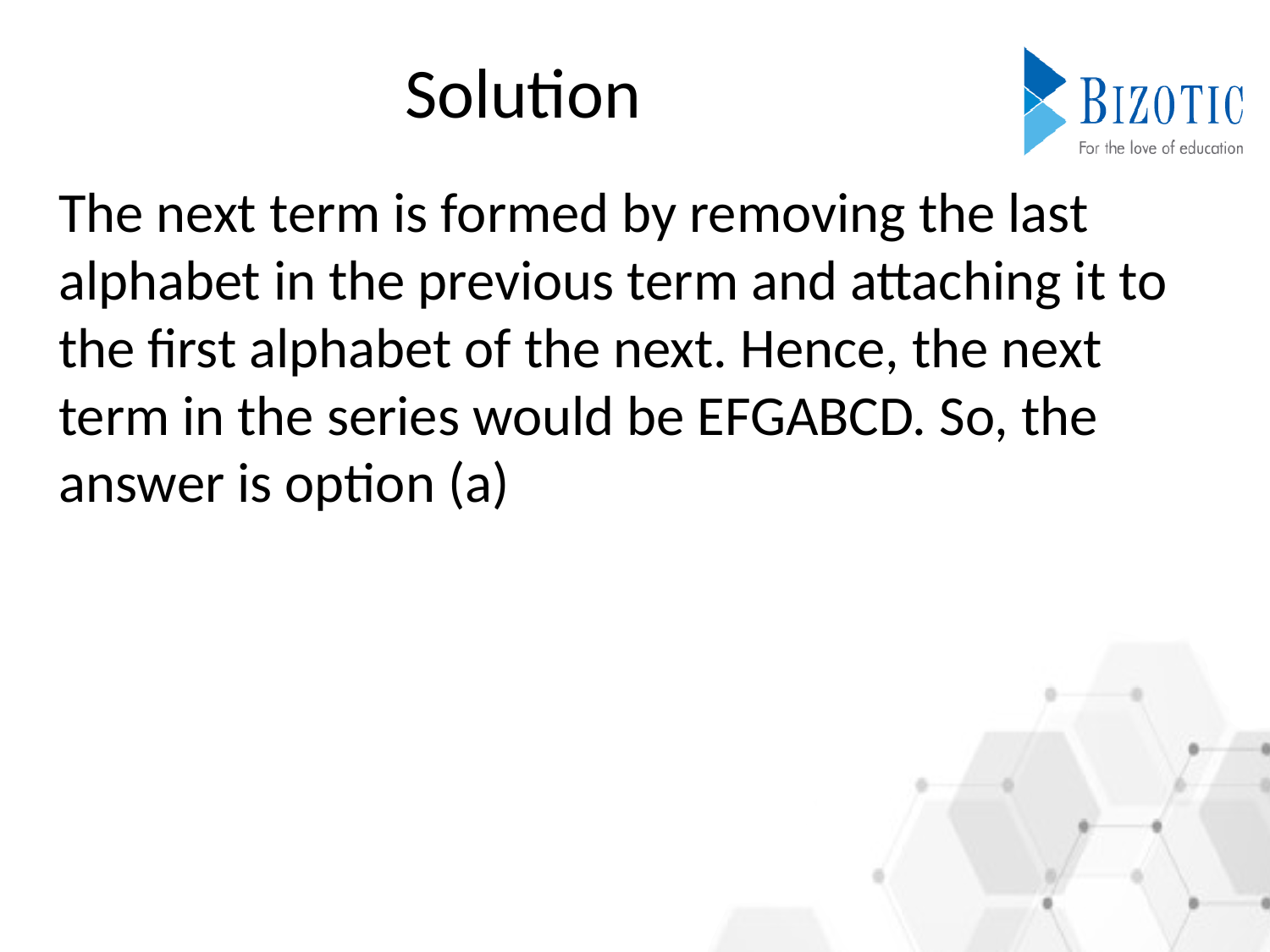

# Solution
The next term is formed by removing the last alphabet in the previous term and attaching it to the first alphabet of the next. Hence, the next term in the series would be EFGABCD. So, the answer is option (a)